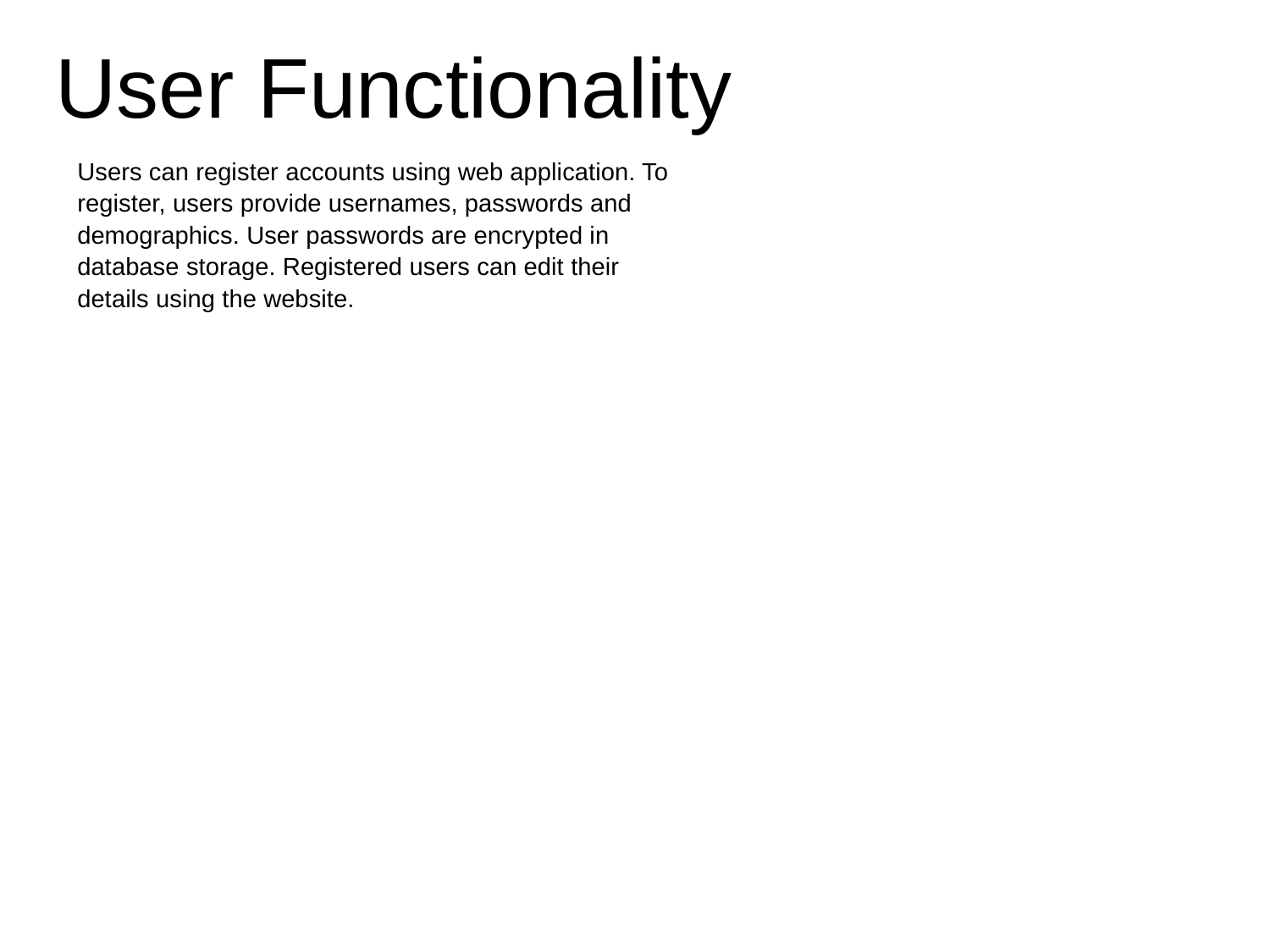

# User Functionality
Users can register accounts using web application. To register, users provide usernames, passwords and demographics. User passwords are encrypted in database storage. Registered users can edit their details using the website.